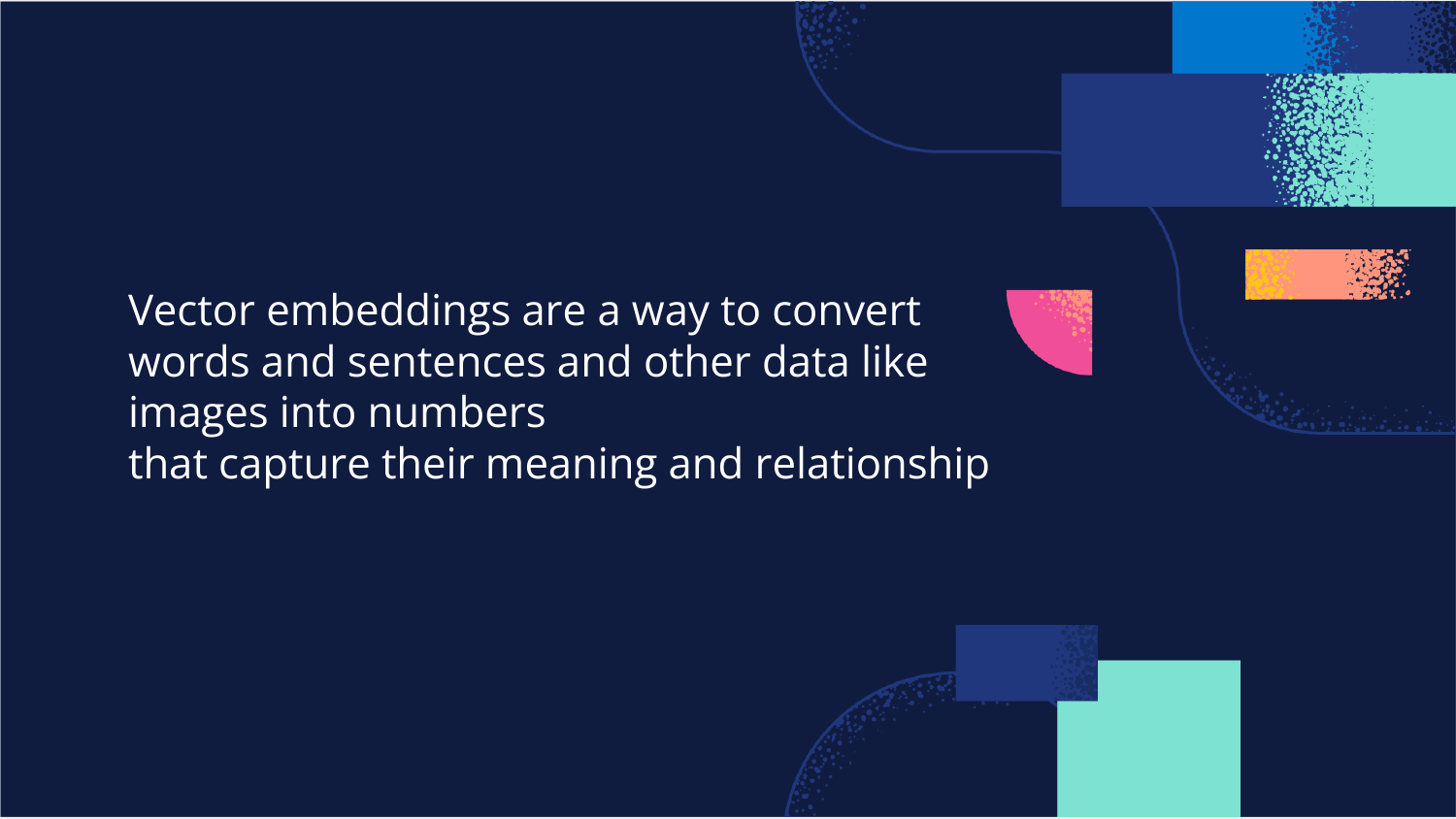

Vector embeddings are a way to convert words and sentences and other data like images into numbers
that capture their meaning and relationship